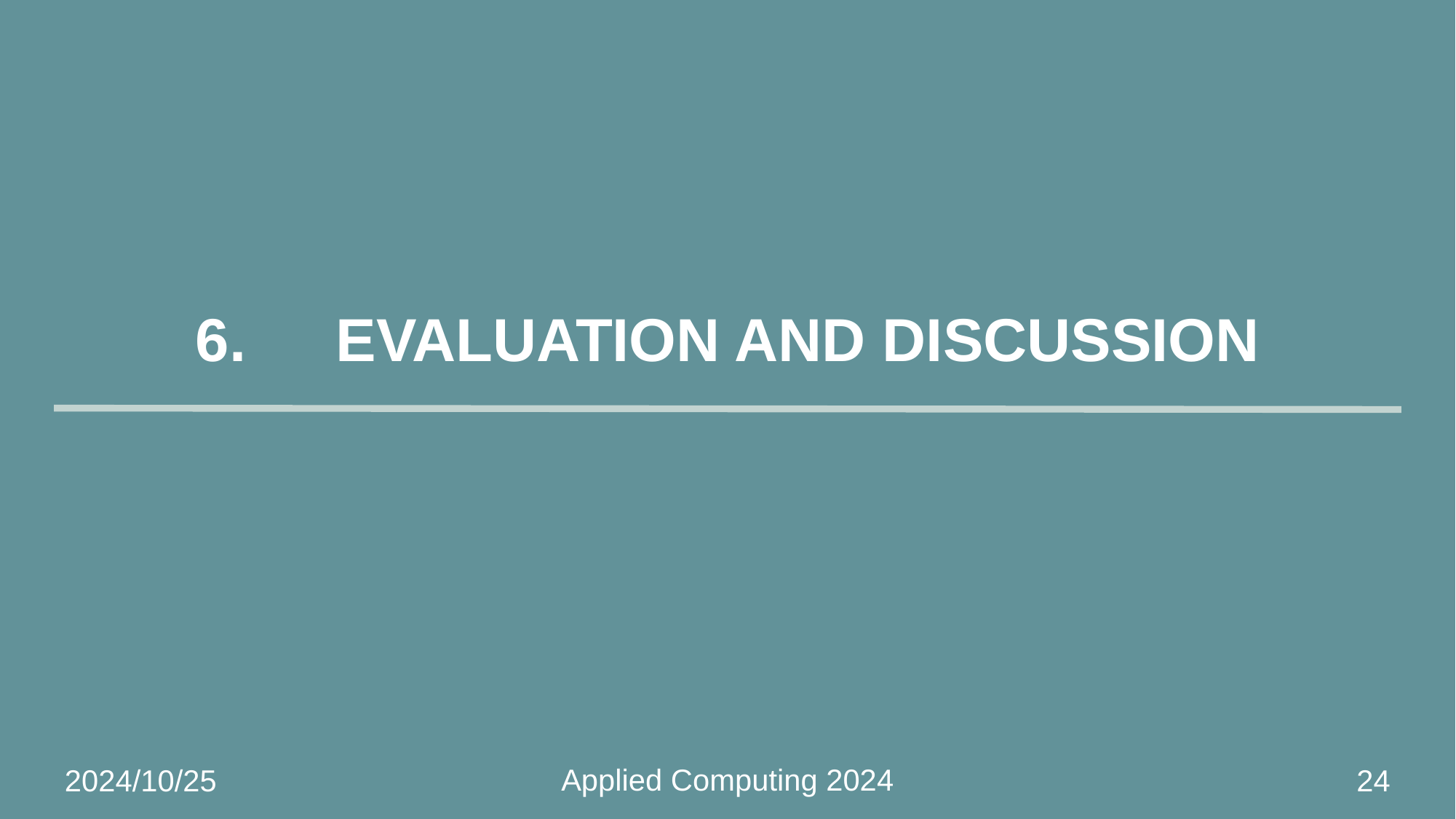

# 6.　EVALUATION AND DISCUSSION
Applied Computing 2024
2024/10/25
24